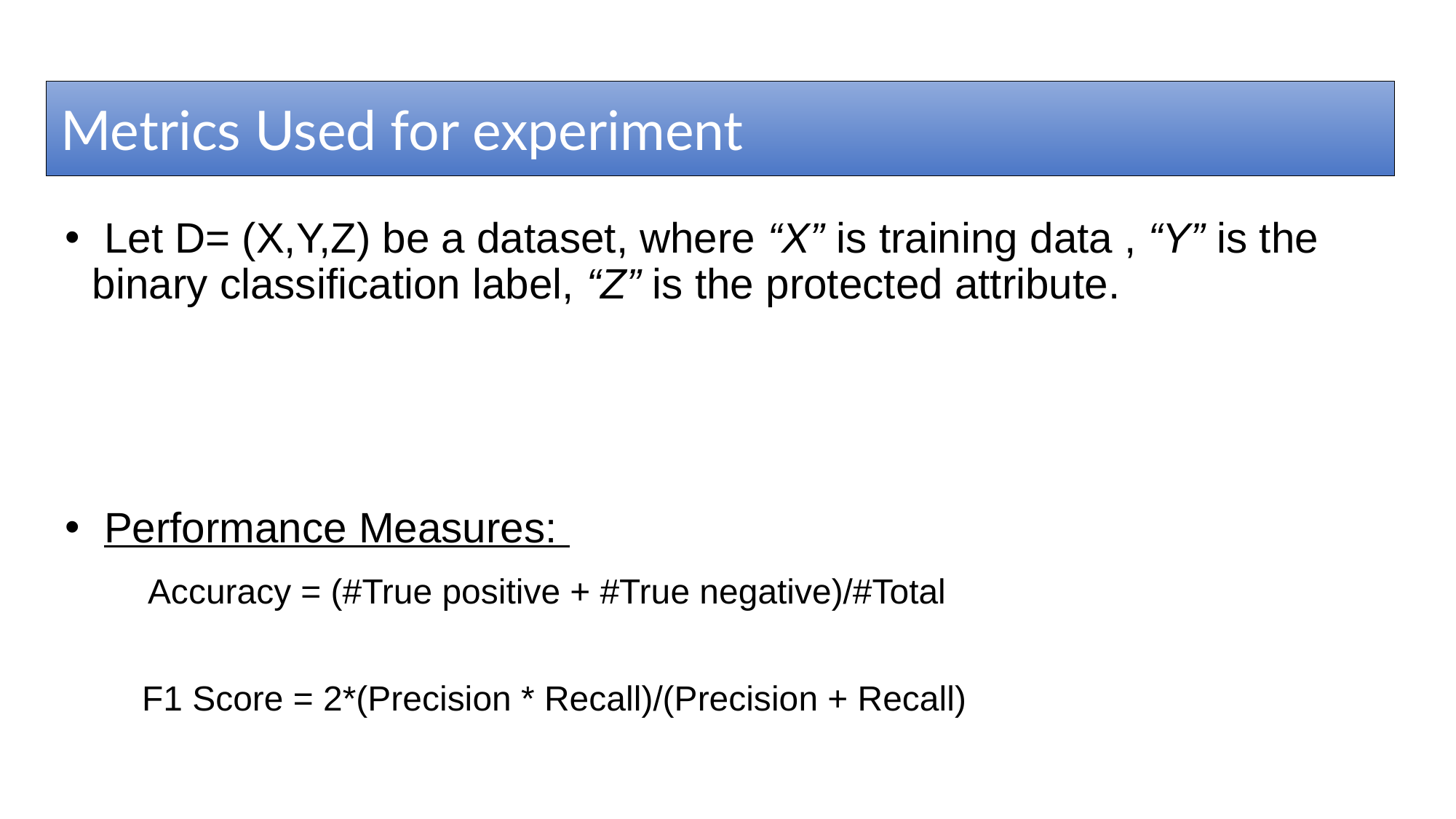

Metrics Used for experiment
 Let D= (X,Y,Z) be a dataset, where “X” is training data , “Y” is the binary classification label, “Z” is the protected attribute.

 Performance Measures:
       Accuracy = (#True positive + #True negative)/#Total

        F1 Score = 2*(Precision * Recall)/(Precision + Recall)